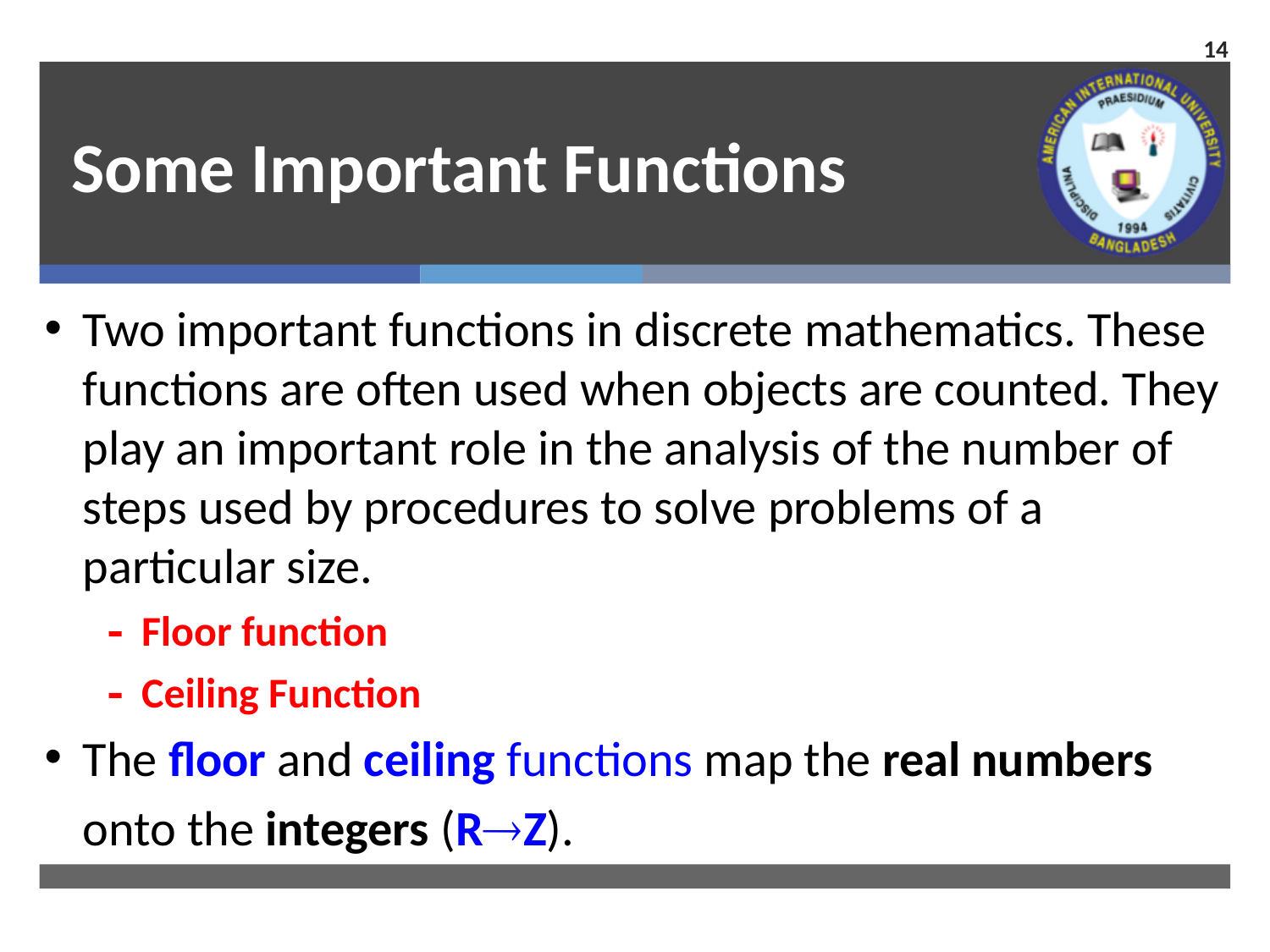

14
# Some Important Functions
Two important functions in discrete mathematics. These functions are often used when objects are counted. They play an important role in the analysis of the number of steps used by procedures to solve problems of a particular size.
−  Floor function
−  Ceiling Function
The floor and ceiling functions map the real numbers
	onto the integers (R→Z).